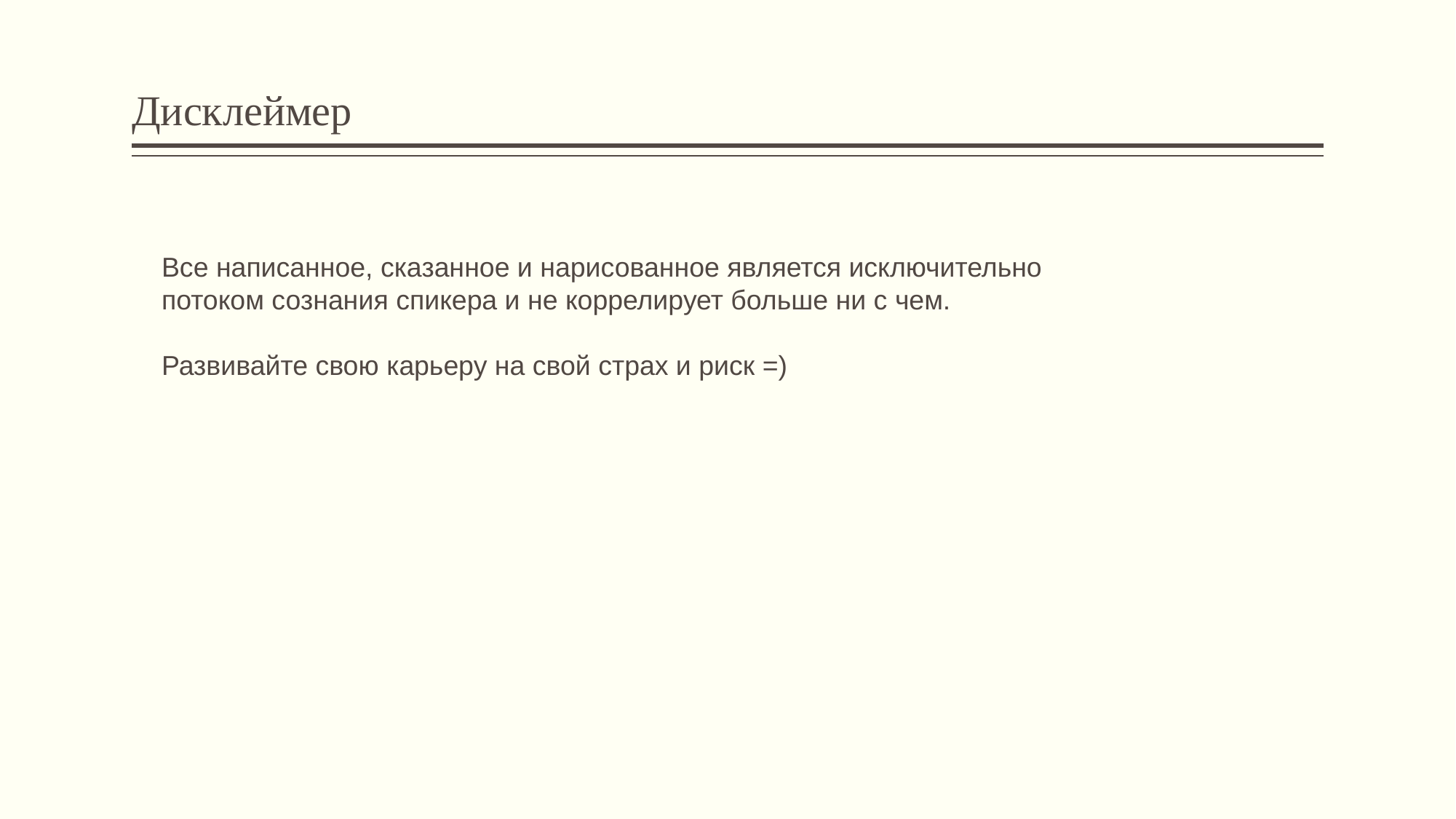

# Дисклеймер
Все написанное, сказанное и нарисованное является исключительно потоком сознания спикера и не коррелирует больше ни с чем.

Развивайте свою карьеру на свой страх и риск =)